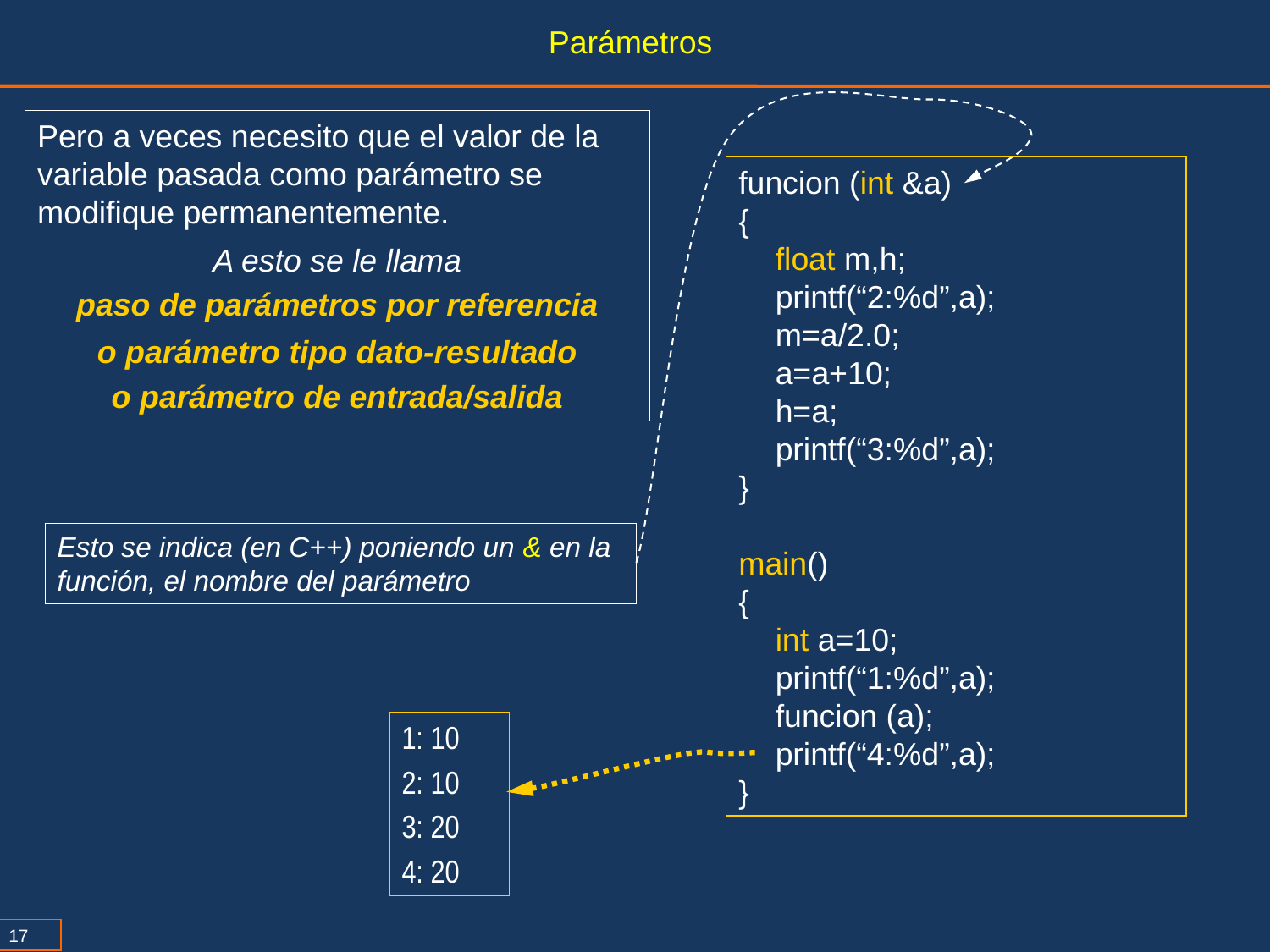

Parámetros

Pero a veces necesito que el valor de la variable pasada como parámetro se modifique permanentemente.
A esto se le llama
paso de parámetros por referencia
o parámetro tipo dato-resultado
o parámetro de entrada/salida
funcion (int &a)
{
float m,h;
printf(“2:%d”,a);
m=a/2.0;
a=a+10;
h=a;
printf(“3:%d”,a);
}

main()
{
int a=10;
printf(“1:%d”,a);
funcion (a);
printf(“4:%d”,a);
}
Esto se indica (en C++) poniendo un & en la función, el nombre del parámetro
1: 10
2: 10
3: 20
4: 20